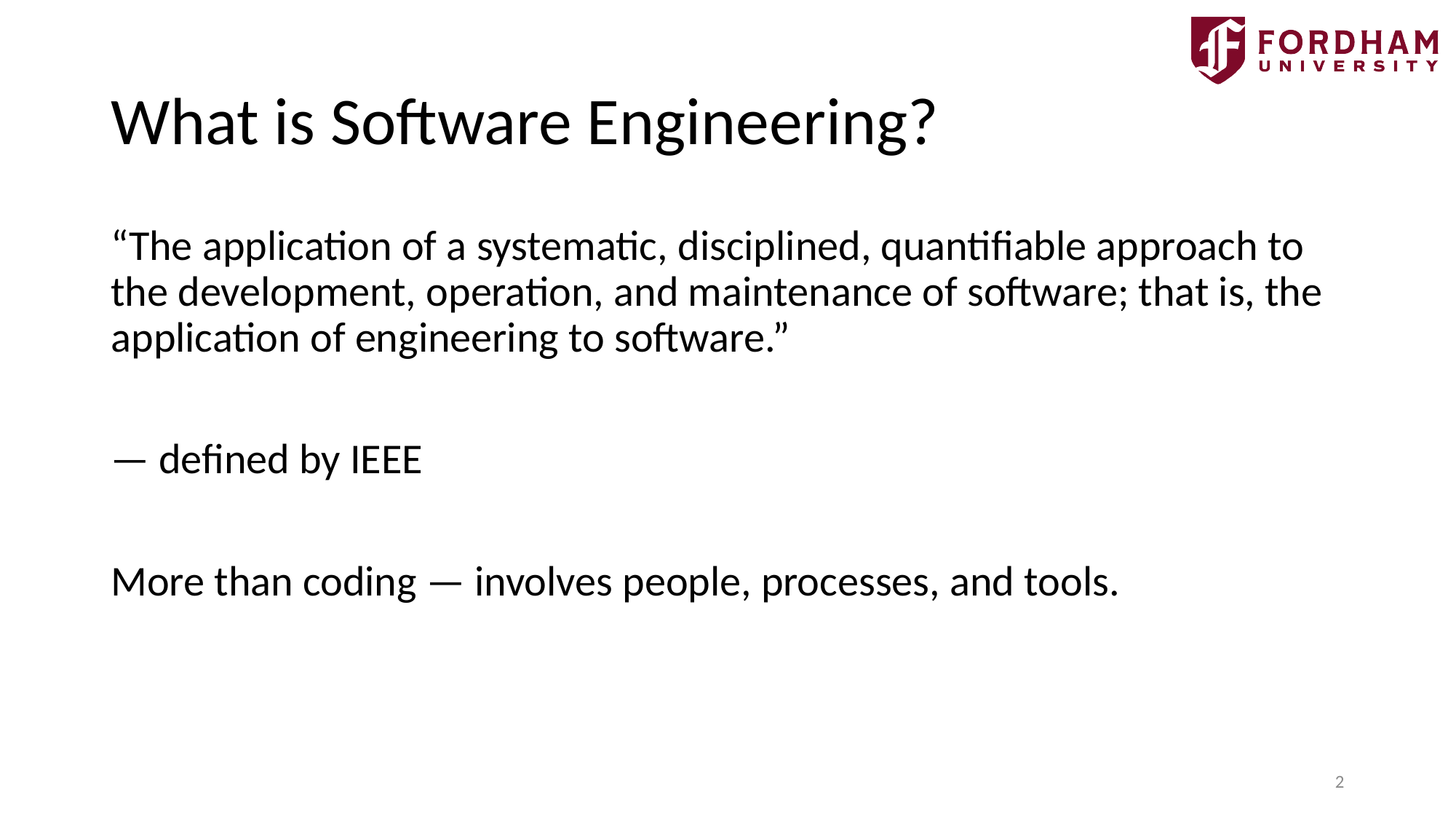

# What is Software Engineering?
“The application of a systematic, disciplined, quantifiable approach to the development, operation, and maintenance of software; that is, the application of engineering to software.”

— defined by IEEE

More than coding — involves people, processes, and tools.

2